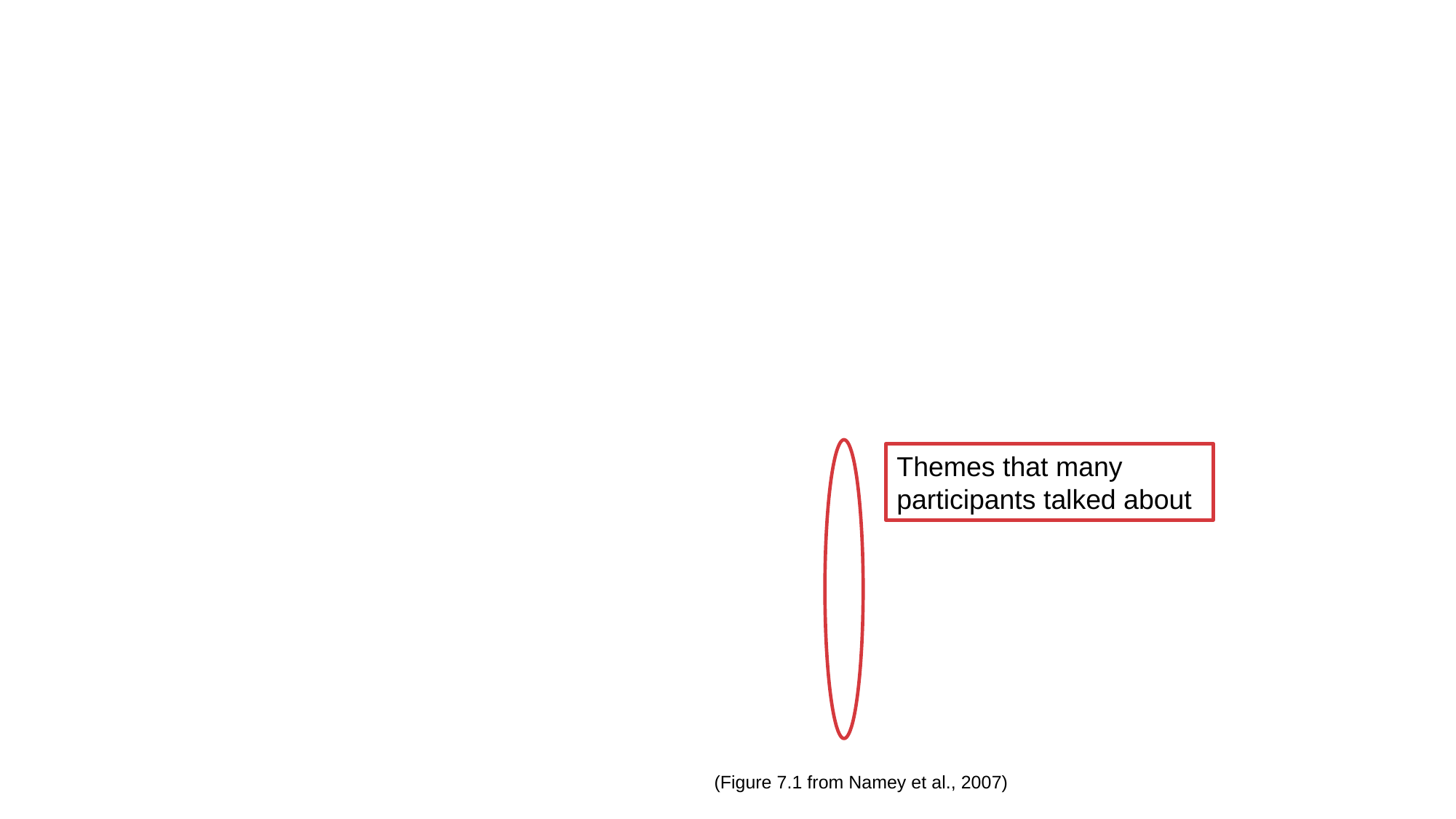

Themes that many participants talked about
(Figure 7.1 from Namey et al., 2007)